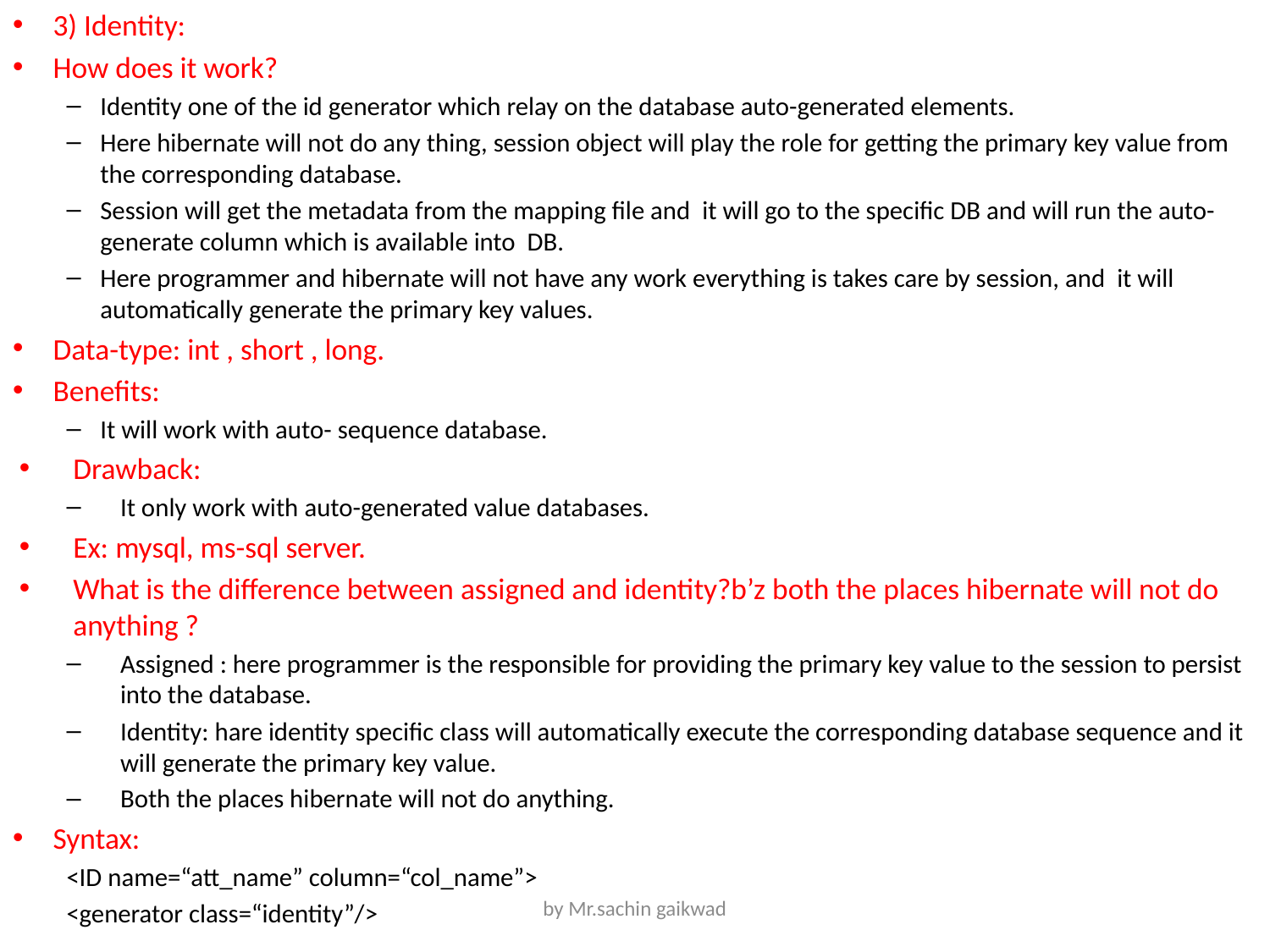

3) Identity:
How does it work?
Identity one of the id generator which relay on the database auto-generated elements.
Here hibernate will not do any thing, session object will play the role for getting the primary key value from the corresponding database.
Session will get the metadata from the mapping file and  it will go to the specific DB and will run the auto-generate column which is available into  DB.
Here programmer and hibernate will not have any work everything is takes care by session, and  it will automatically generate the primary key values.
Data-type: int , short , long.
Benefits:
It will work with auto- sequence database.
Drawback:
It only work with auto-generated value databases.
Ex: mysql, ms-sql server.
What is the difference between assigned and identity?b’z both the places hibernate will not do anything ?
Assigned : here programmer is the responsible for providing the primary key value to the session to persist into the database.
Identity: hare identity specific class will automatically execute the corresponding database sequence and it will generate the primary key value.
Both the places hibernate will not do anything.
Syntax:
<ID name=“att_name” column=“col_name”>
	<generator class=“identity”/>

by Mr.sachin gaikwad